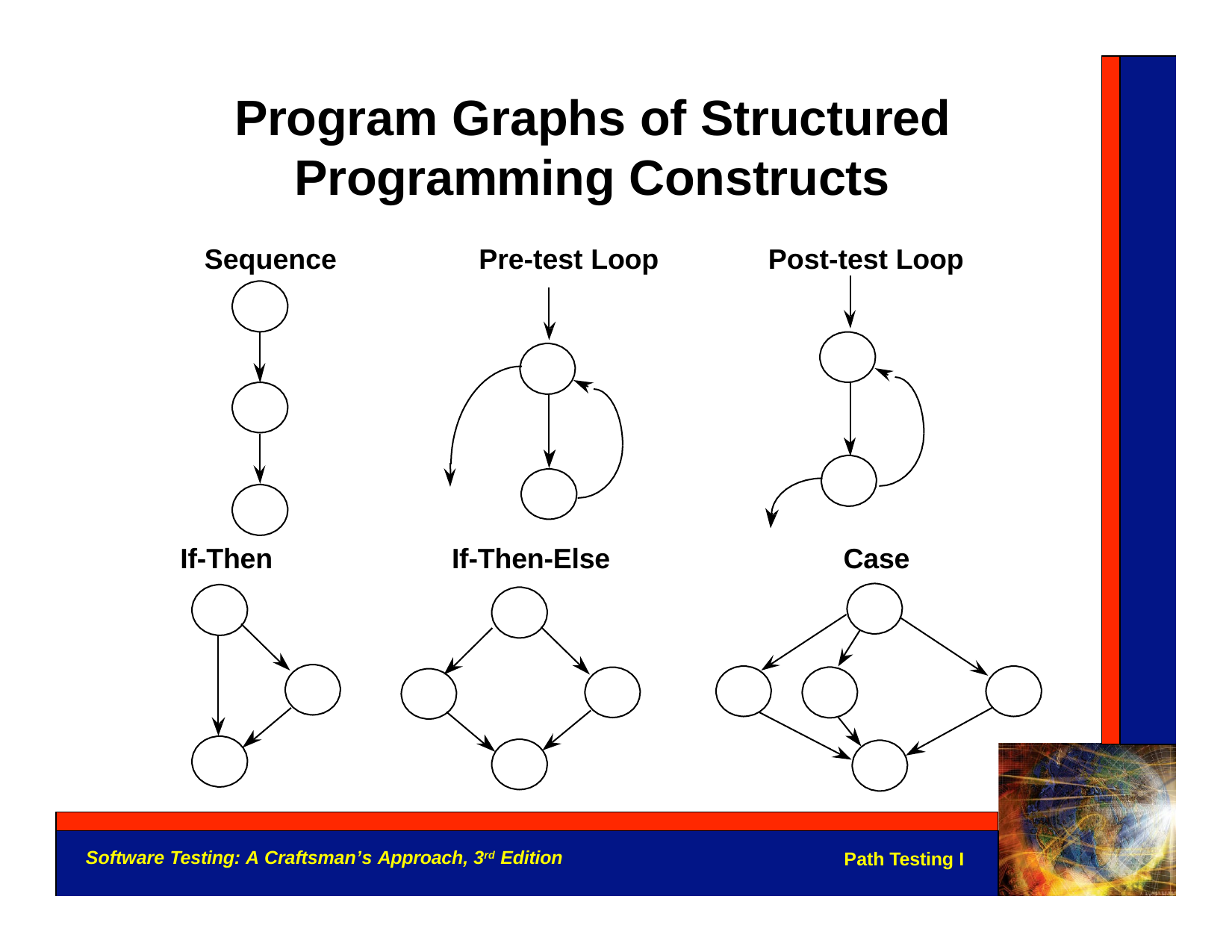

# Program Graphs of Structured Programming Constructs
Sequence	Pre-test Loop	Post-test Loop

If-Then
If-Then-Else
Case

Software Testing: A Craftsman’s Approach, 3rd  Edition
Path Testing I